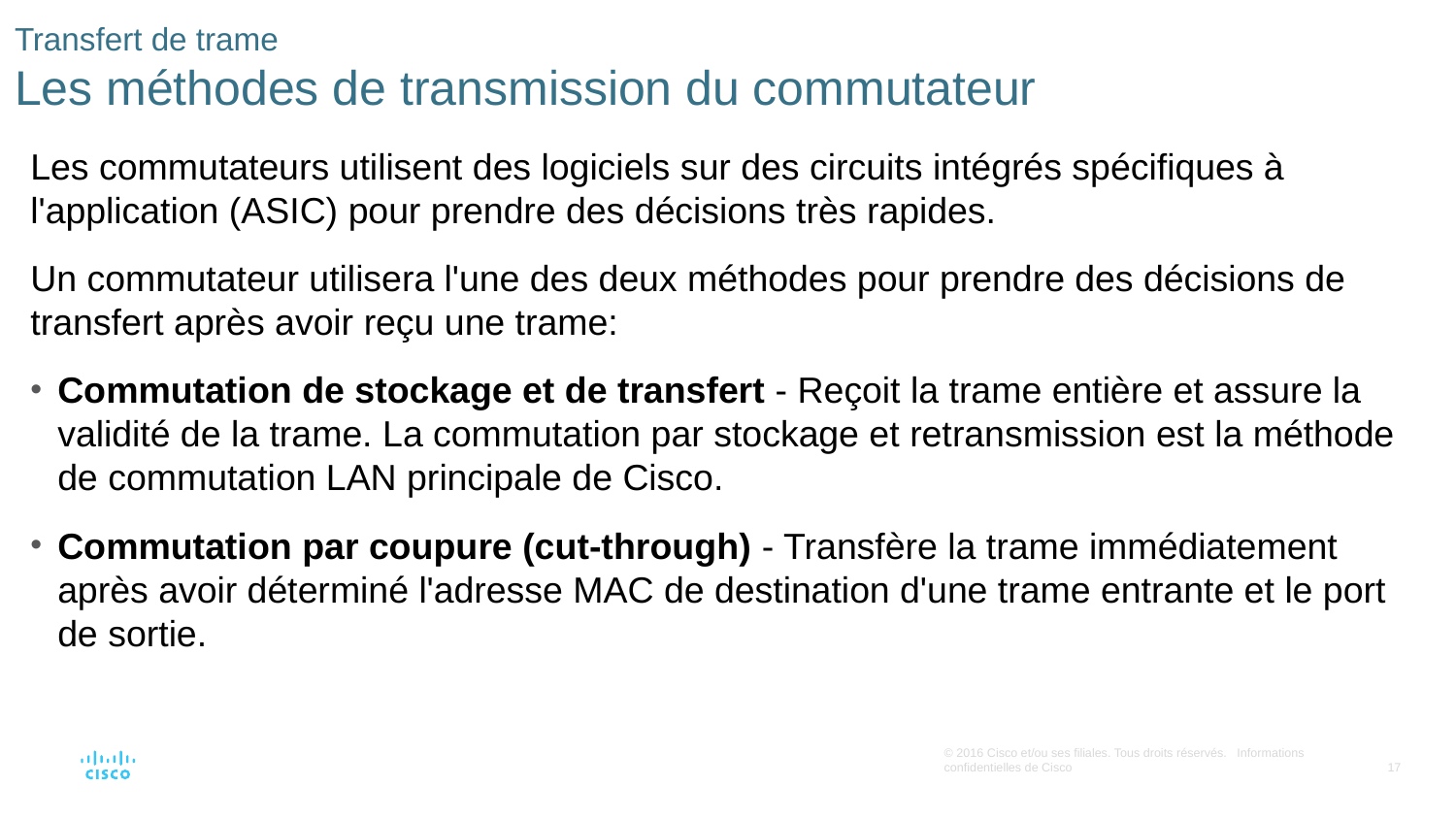

# Transfert de trame Les méthodes de transmission du commutateur
Les commutateurs utilisent des logiciels sur des circuits intégrés spécifiques à l'application (ASIC) pour prendre des décisions très rapides.
Un commutateur utilisera l'une des deux méthodes pour prendre des décisions de transfert après avoir reçu une trame:
Commutation de stockage et de transfert - Reçoit la trame entière et assure la validité de la trame. La commutation par stockage et retransmission est la méthode de commutation LAN principale de Cisco.
Commutation par coupure (cut-through) - Transfère la trame immédiatement après avoir déterminé l'adresse MAC de destination d'une trame entrante et le port de sortie.